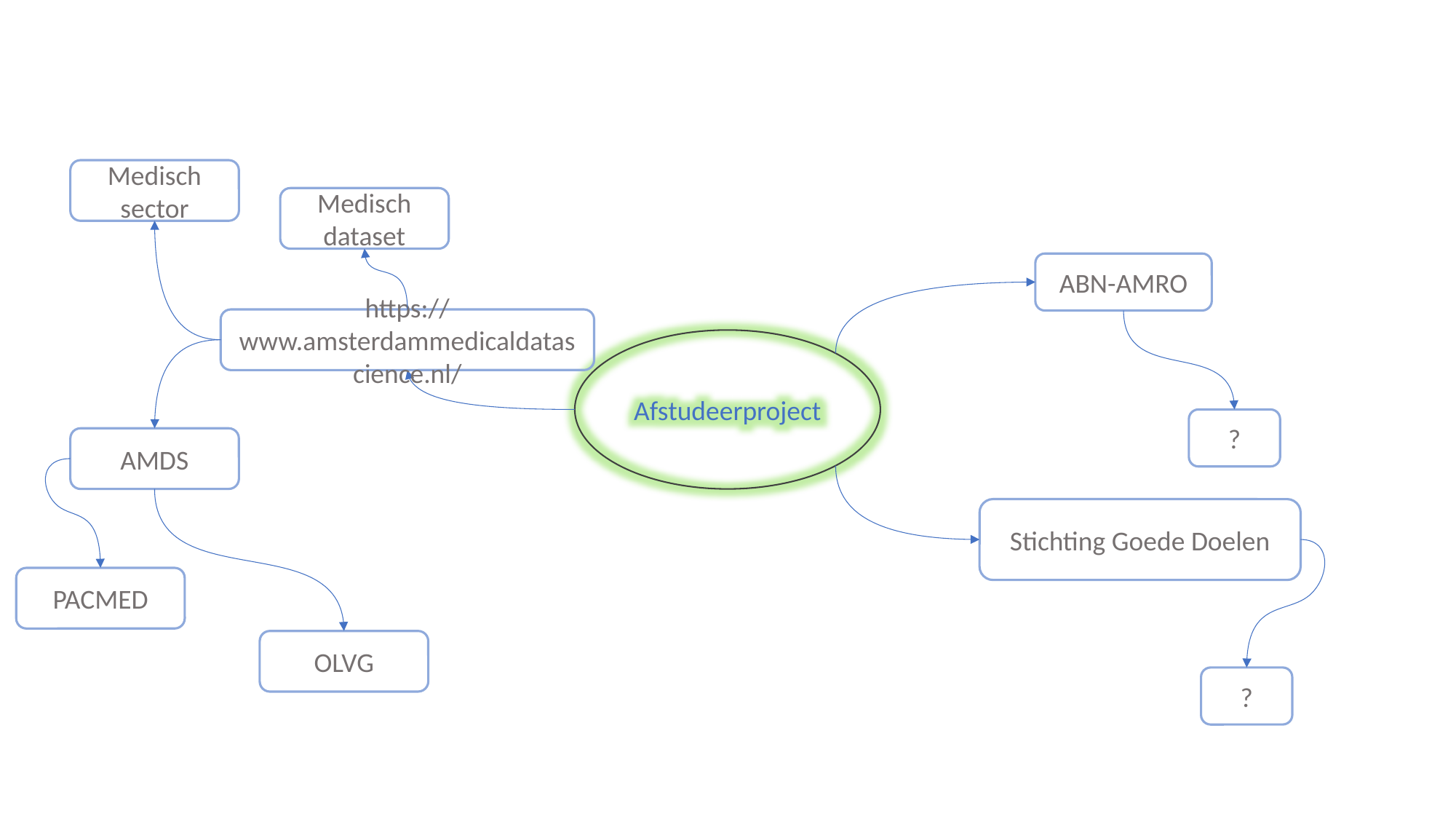

Medisch sector
Medisch dataset
ABN-AMRO
https://www.amsterdammedicaldatascience.nl/
Afstudeerproject
?
AMDS
Stichting Goede Doelen
PACMED
OLVG
?